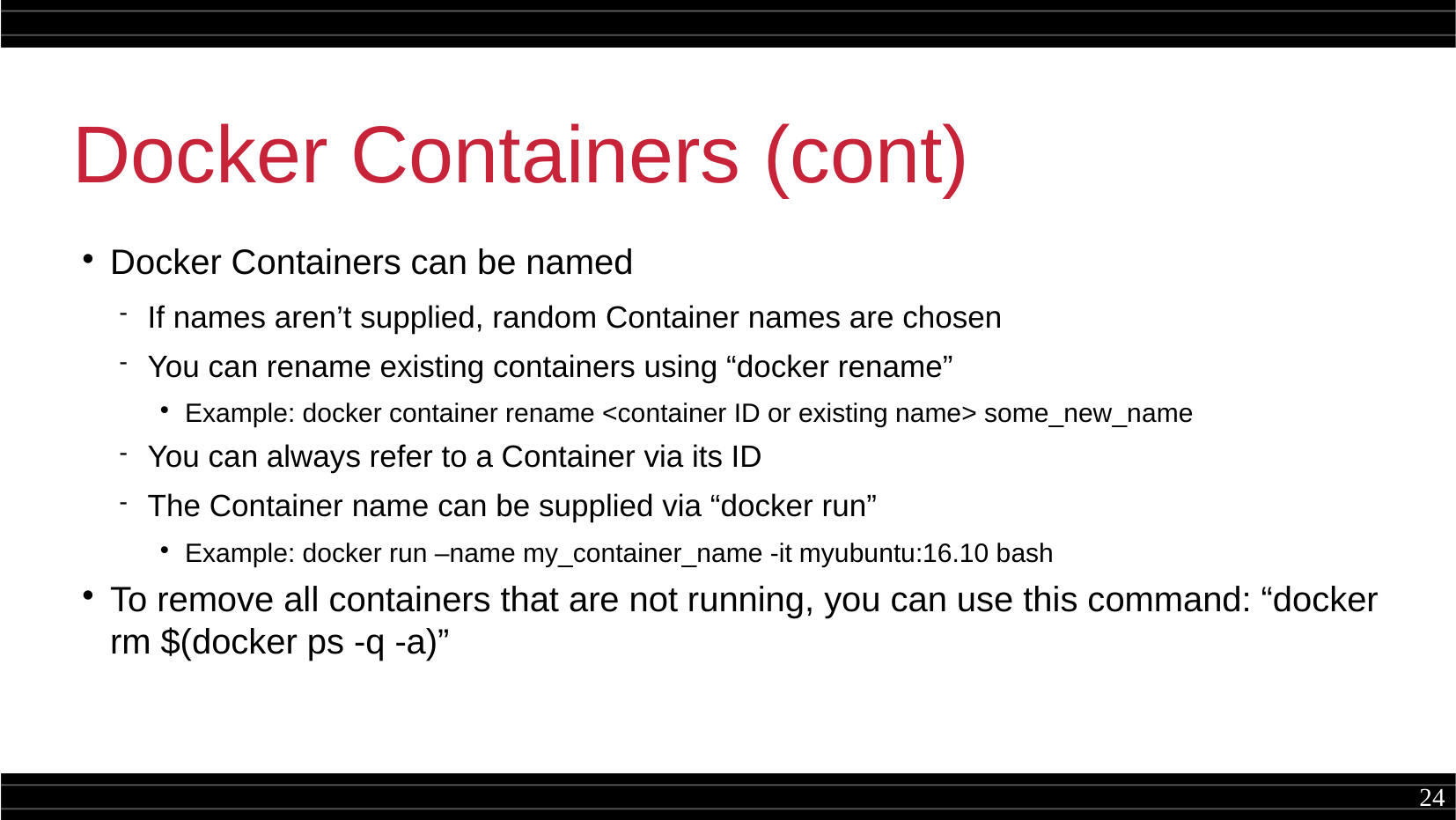

Docker Containers (cont)
Docker Containers can be named
If names aren’t supplied, random Container names are chosen
You can rename existing containers using “docker rename”
Example: docker container rename <container ID or existing name> some_new_name
You can always refer to a Container via its ID
The Container name can be supplied via “docker run”
Example: docker run –name my_container_name -it myubuntu:16.10 bash
To remove all containers that are not running, you can use this command: “docker rm $(docker ps -q -a)”